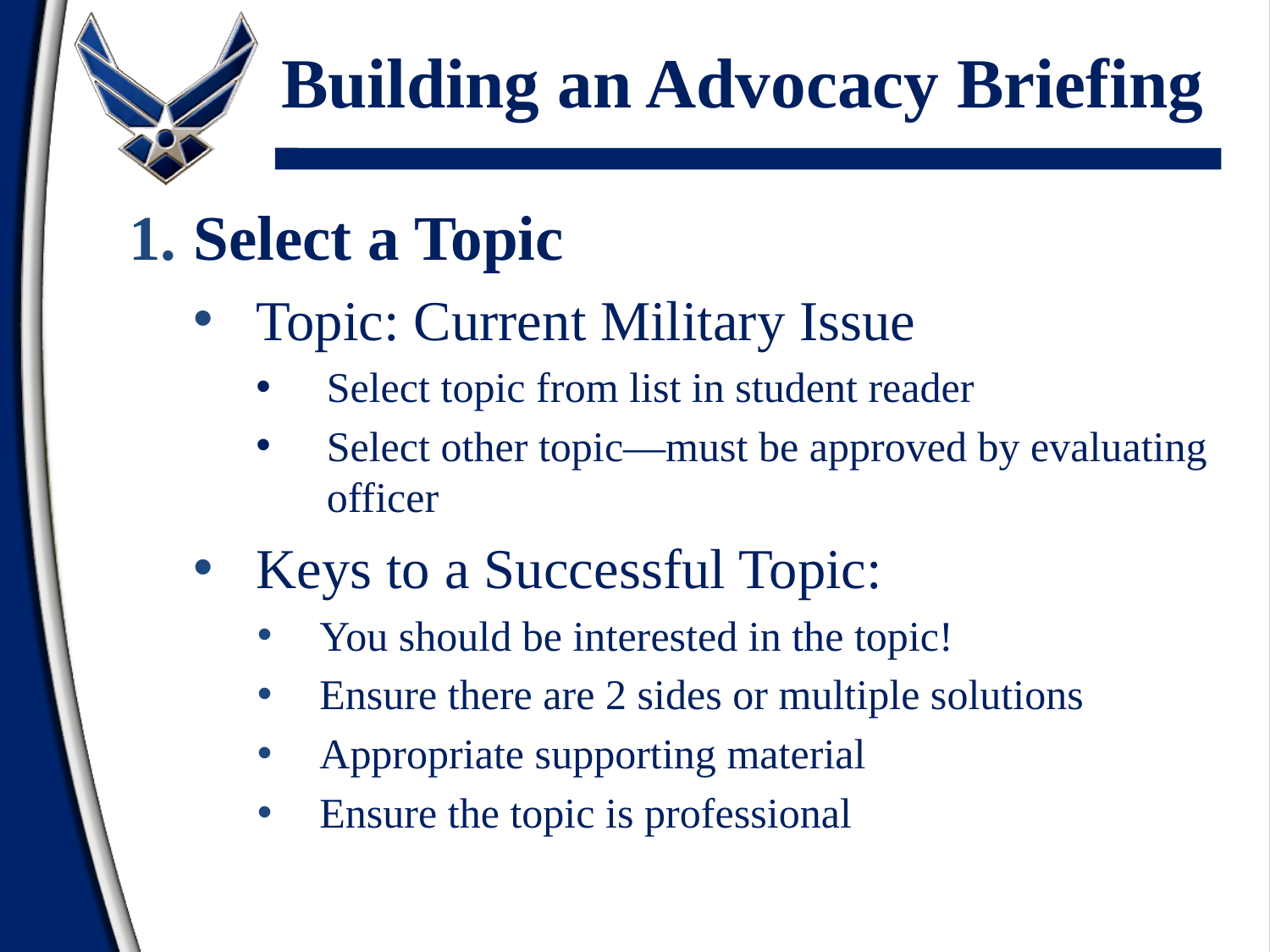

# Building an Advocacy Briefing
Select a Topic
Topic: Current Military Issue
Select topic from list in student reader
Select other topic—must be approved by evaluating officer
Keys to a Successful Topic:
You should be interested in the topic!
Ensure there are 2 sides or multiple solutions
Appropriate supporting material
Ensure the topic is professional